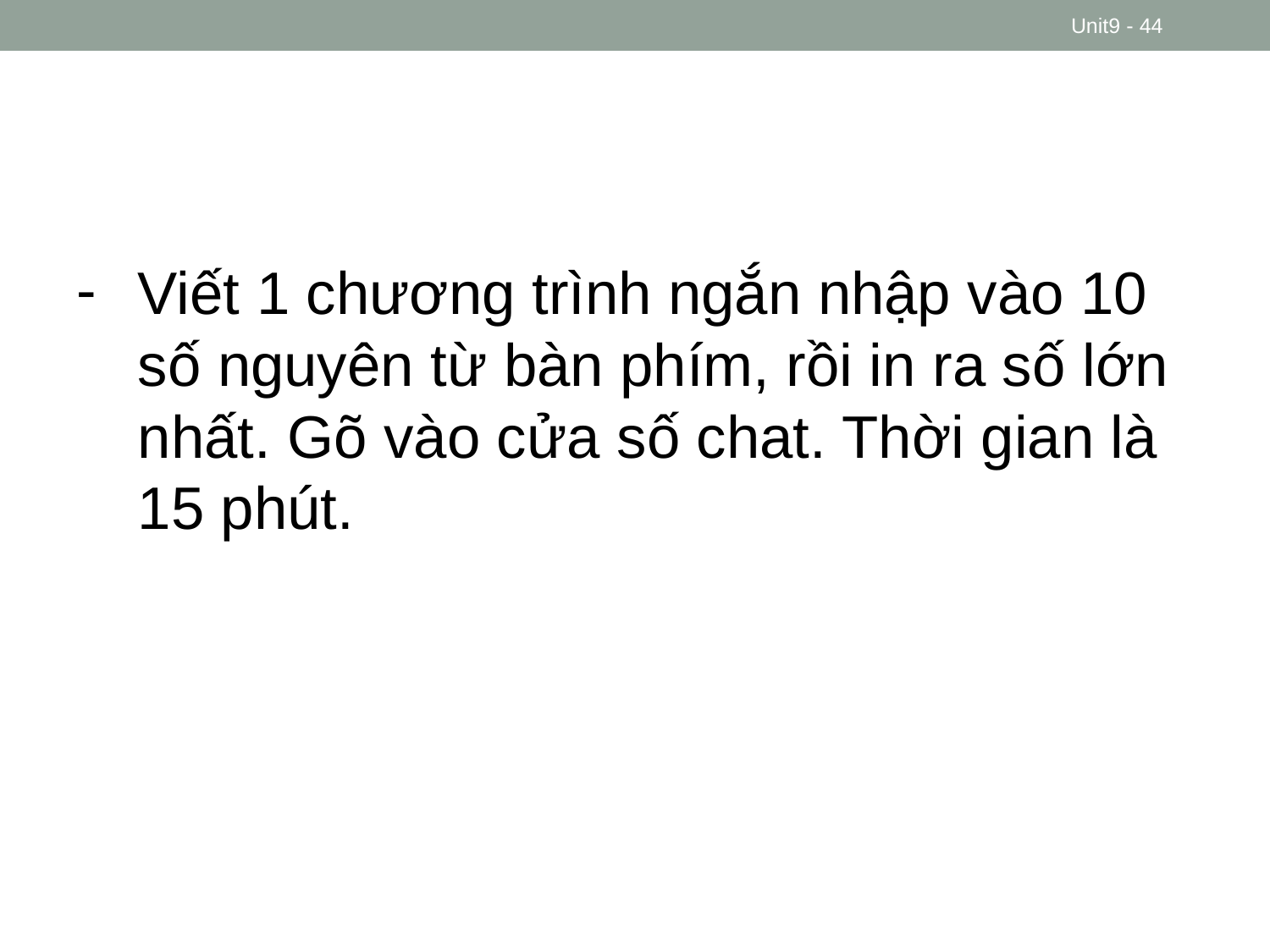

Unit9 - 44
#
Viết 1 chương trình ngắn nhập vào 10 số nguyên từ bàn phím, rồi in ra số lớn nhất. Gõ vào cửa số chat. Thời gian là 15 phút.